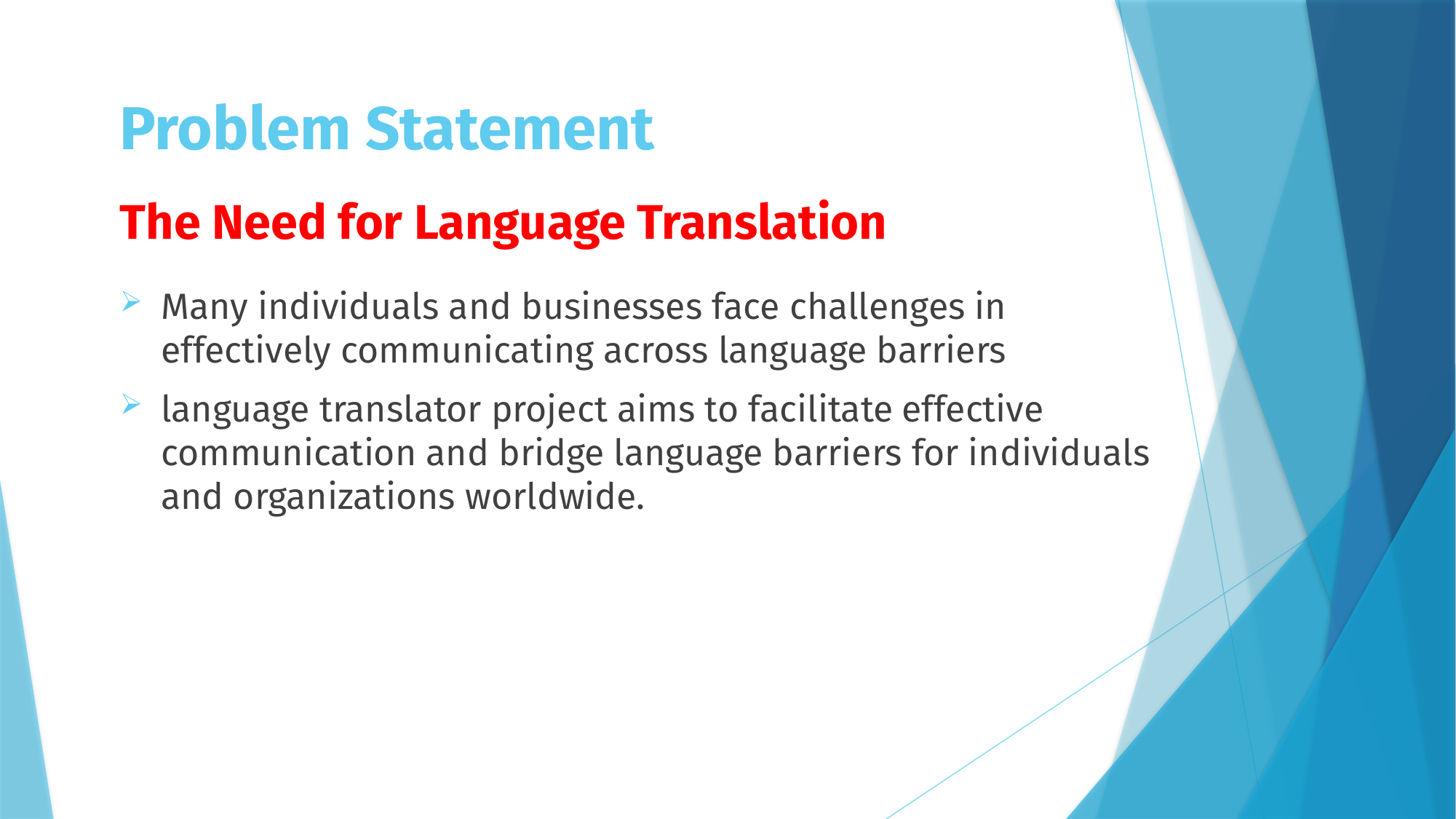

# Problem Statement
The Need for Language Translation

Many individuals and businesses face challenges in effectively communicating across language barriers
language translator project aims to facilitate effective communication and bridge language barriers for individuals and organizations worldwide.